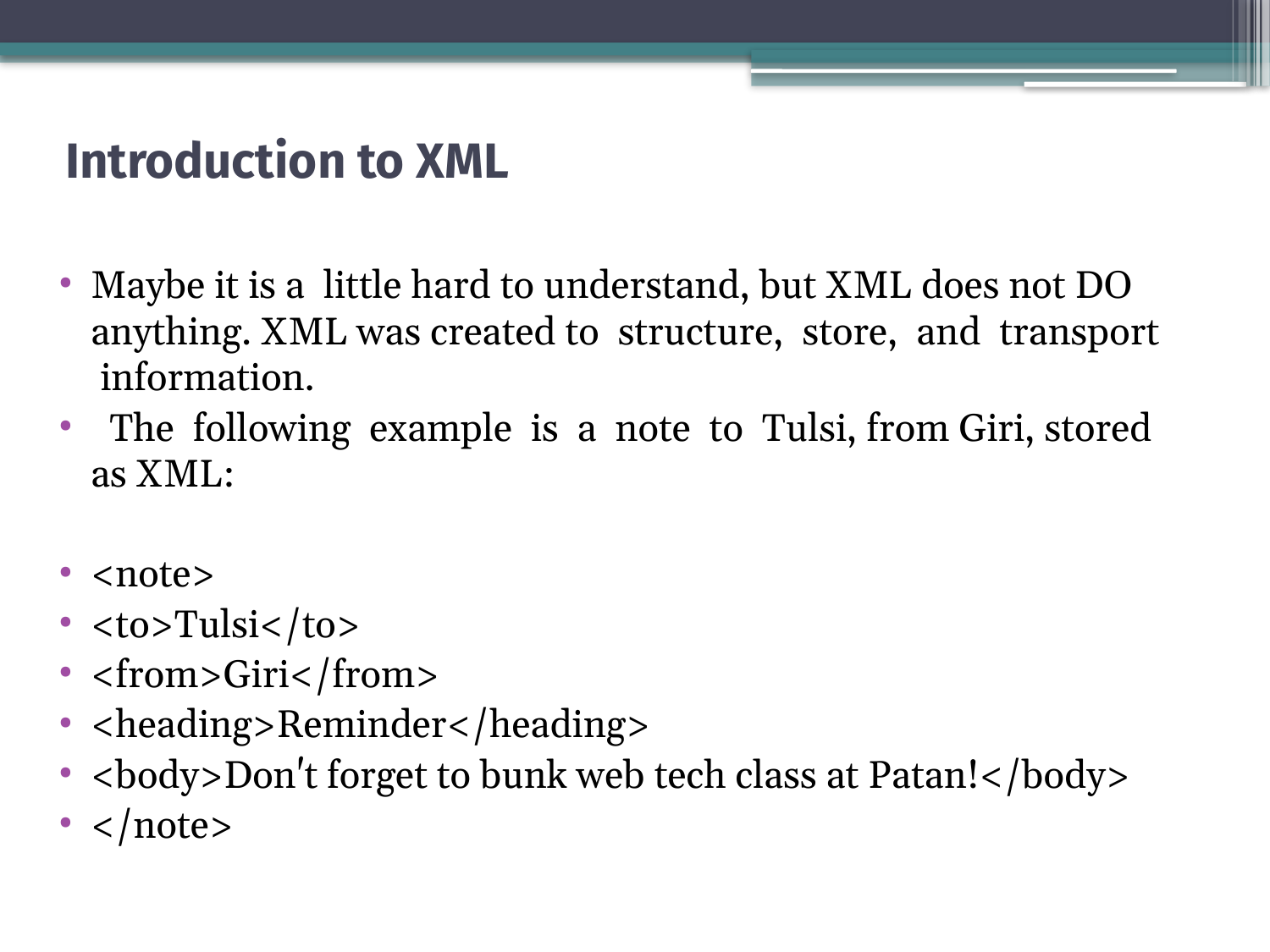

# Introduction to XML
Maybe it is a  little hard to understand, but XML does not DO anything. XML was created to  structure,  store,  and  transport  information.
  The  following  example  is  a  note  to  Tulsi, from Giri, stored as XML:

<note>
<to>Tulsi</to>
<from>Giri</from>
<heading>Reminder</heading>
<body>Don't forget to bunk web tech class at Patan!</body>
</note>